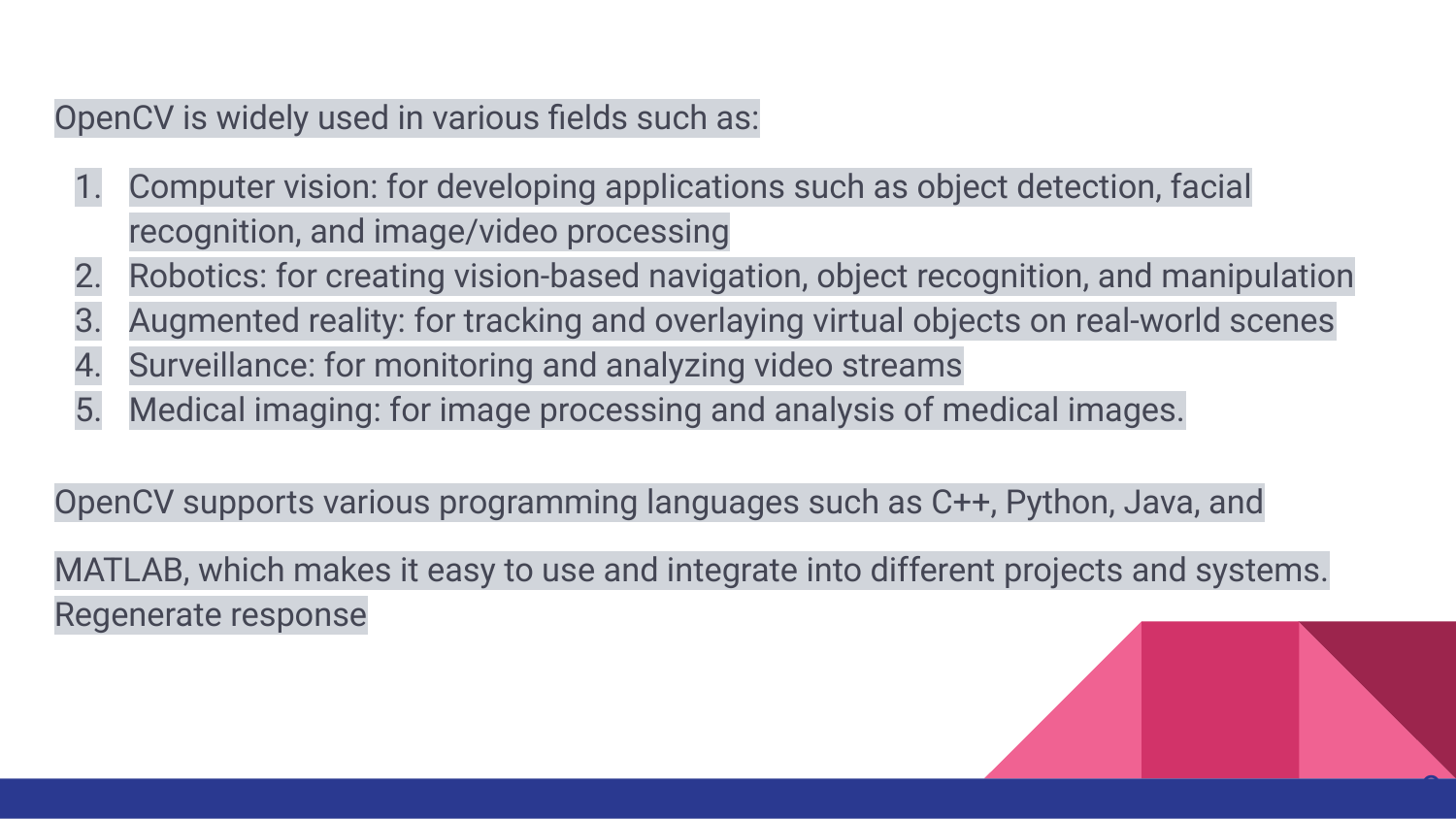

OpenCV is widely used in various fields such as:
Computer vision: for developing applications such as object detection, facial recognition, and image/video processing
Robotics: for creating vision-based navigation, object recognition, and manipulation
Augmented reality: for tracking and overlaying virtual objects on real-world scenes
Surveillance: for monitoring and analyzing video streams
Medical imaging: for image processing and analysis of medical images.
OpenCV supports various programming languages such as C++, Python, Java, and MATLAB, which makes it easy to use and integrate into different projects and systems.
Regenerate response

# o